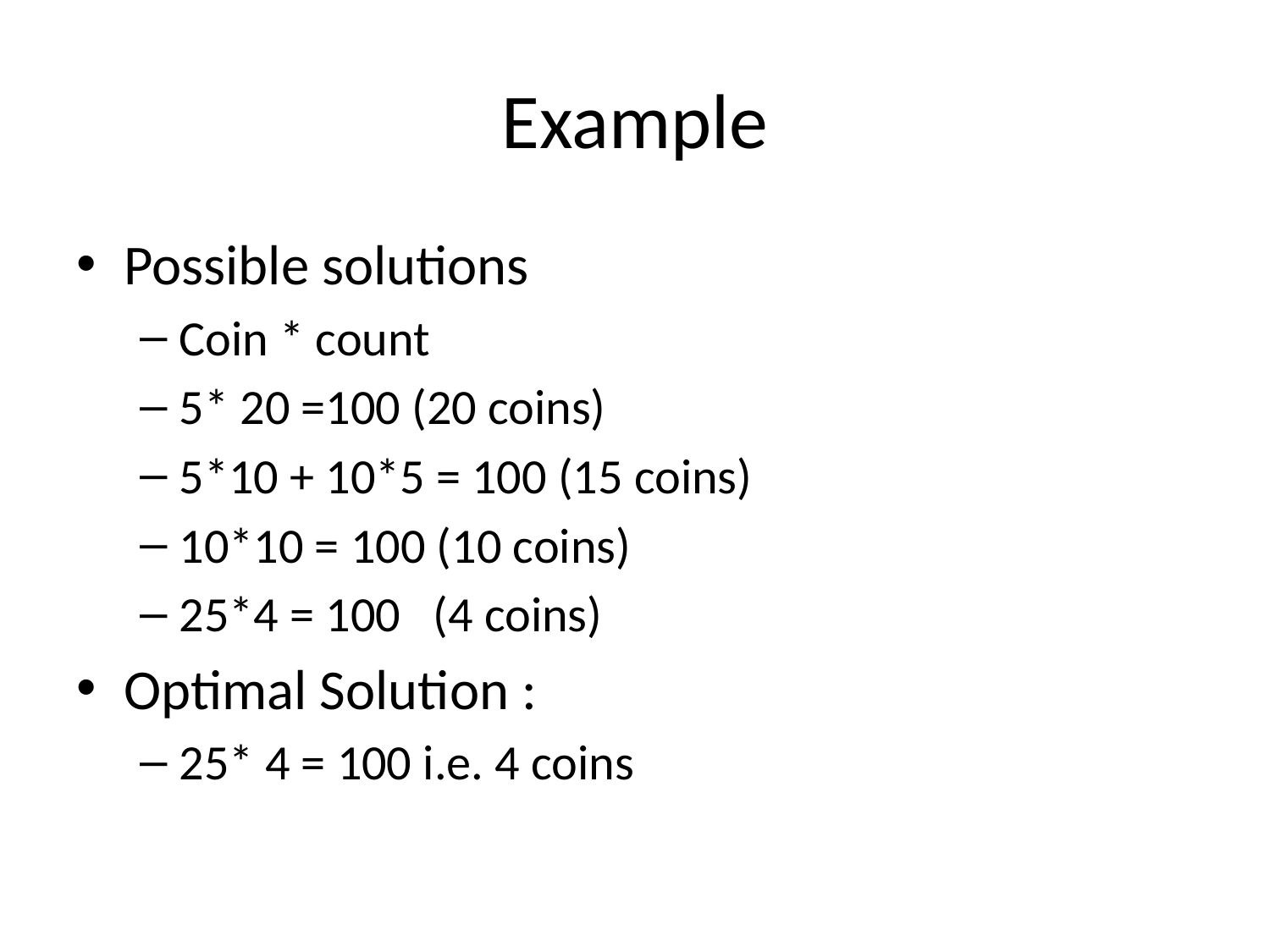

# Example
Possible solutions
Coin * count
5* 20 =100 (20 coins)
5*10 + 10*5 = 100 (15 coins)
10*10 = 100 (10 coins)
25*4 = 100	(4 coins)
Optimal Solution :
25* 4 = 100 i.e. 4 coins